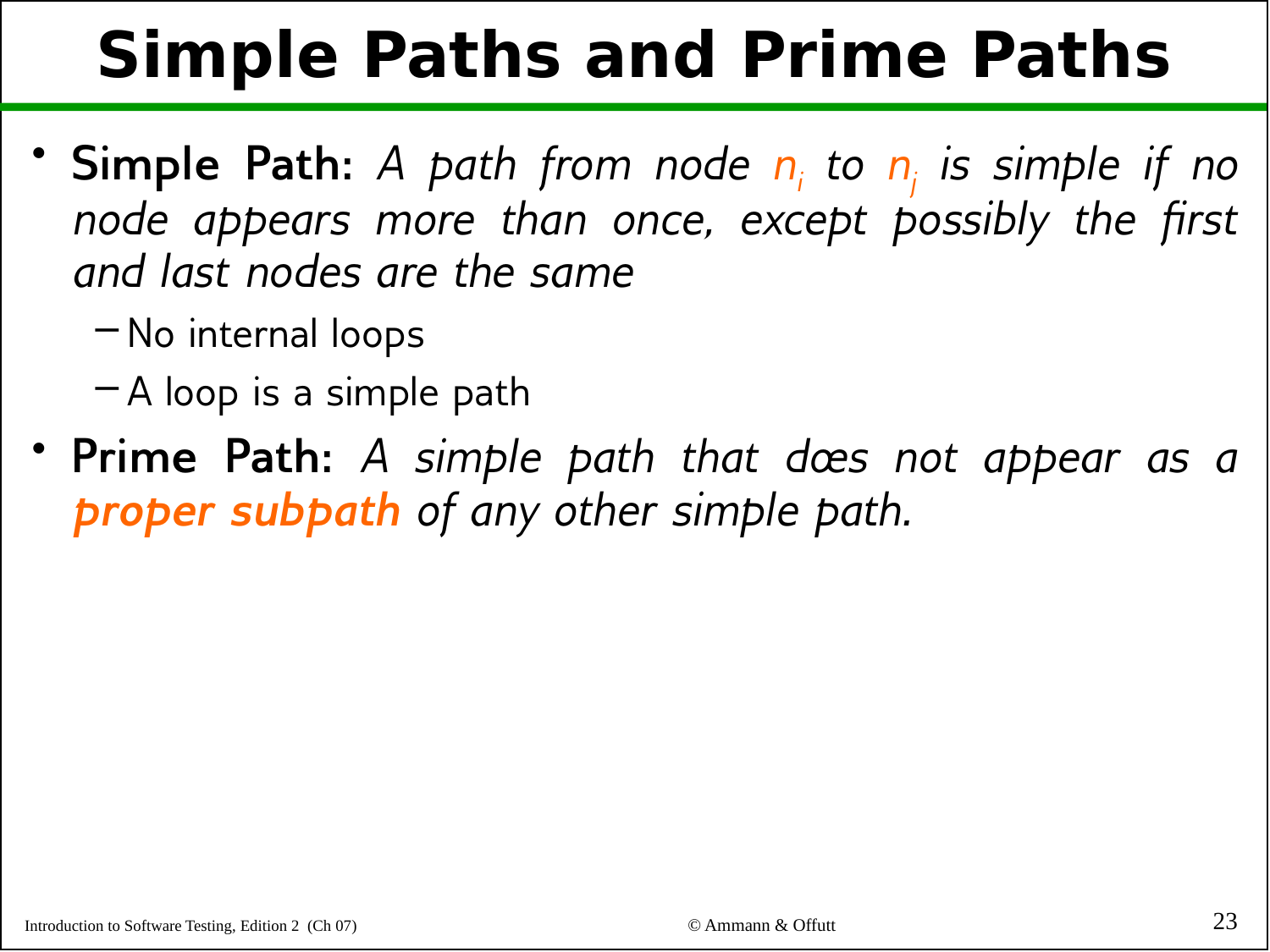

# Simple Paths and Prime Paths
Simple Path: A path from node ni to nj is simple if no node appears more than once, except possibly the first and last nodes are the same
No internal loops
A loop is a simple path
Prime Path: A simple path that does not appear as a proper subpath of any other simple path.
23
© Ammann & Offutt
Introduction to Software Testing, Edition 2  (Ch 07)